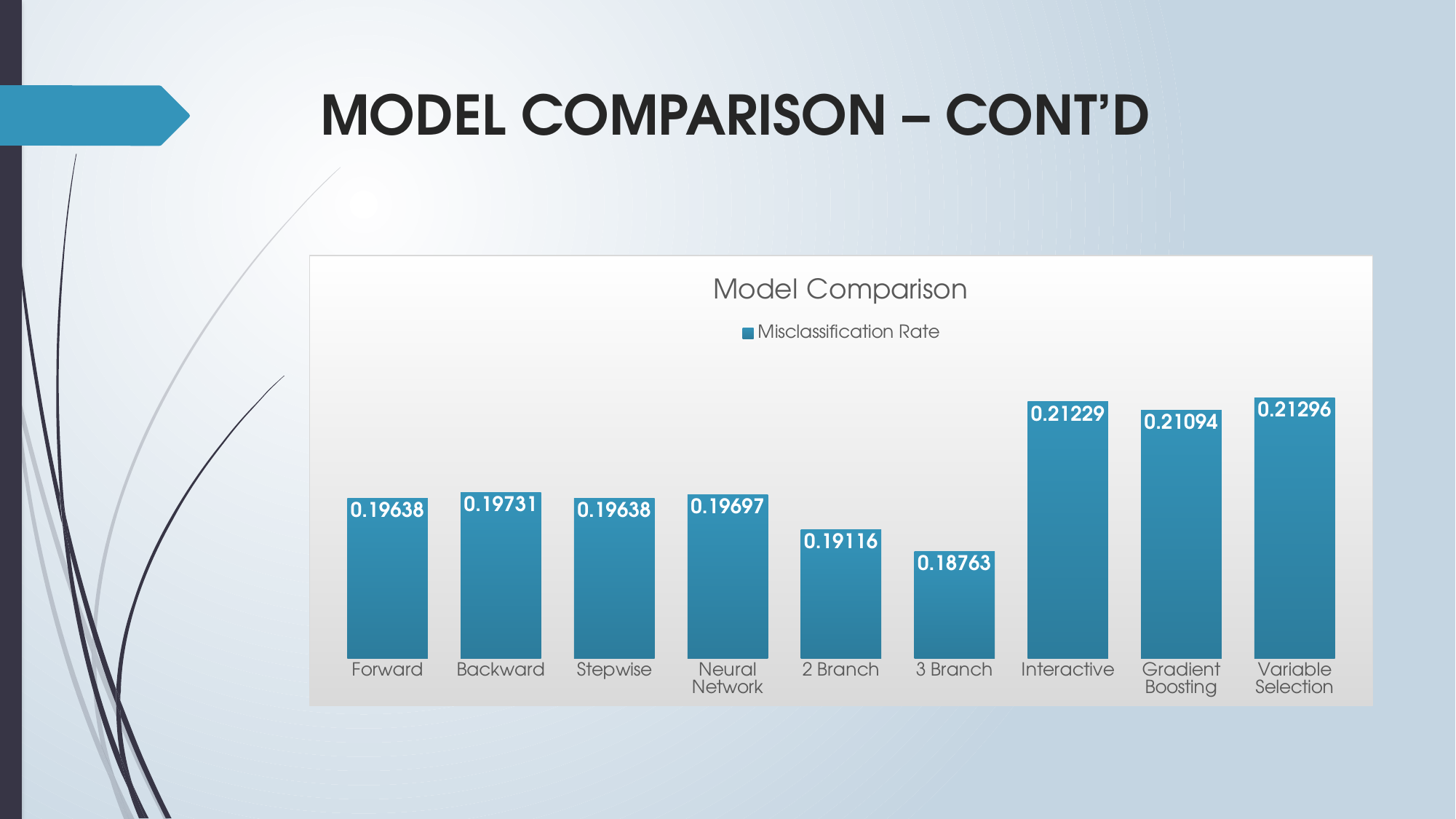

# MODEL COMPARISON – CONT’D

### Chart: Model Comparison

| Category | Misclassification Rate |
|---|---|
| Forward | 0.19638 |
| Backward | 0.19731 |
| Stepwise | 0.19638 |
| Neural Network | 0.19697 |
| 2 Branch | 0.19116 |
| 3 Branch | 0.18763 |
| Interactive | 0.21229 |
| Gradient Boosting | 0.21094 |
| Variable Selection | 0.21296 |